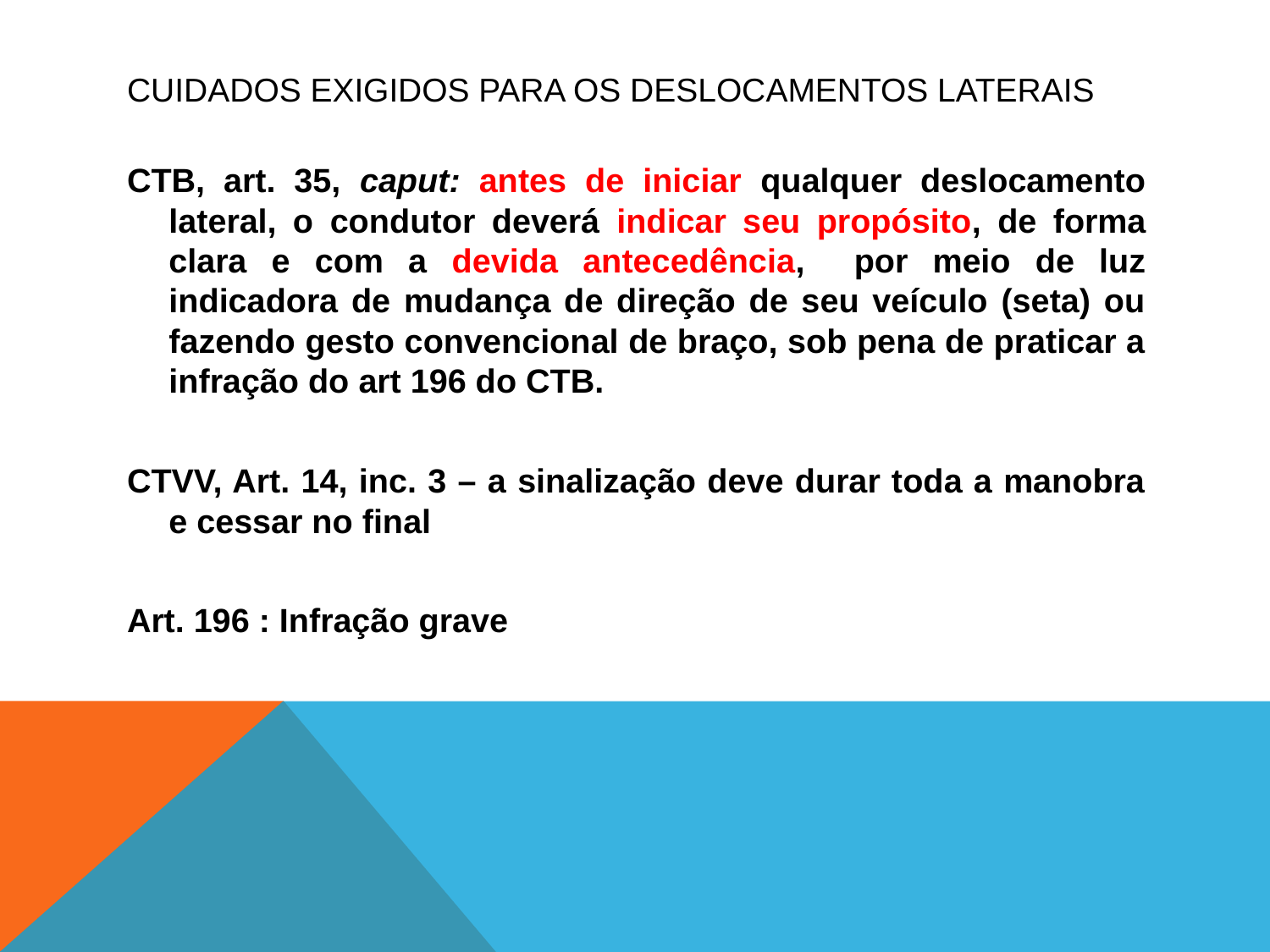

# CUIDADOS EXIGIDOS PARA OS DESLOCAMENTOS LATERAIS
CTB, art. 35, caput: antes de iniciar qualquer deslocamento lateral, o condutor deverá indicar seu propósito, de forma clara e com a devida antecedência,  por meio de luz indicadora de mudança de direção de seu veículo (seta) ou fazendo gesto convencional de braço, sob pena de praticar a infração do art 196 do CTB.

CTVV, Art. 14, inc. 3 – a sinalização deve durar toda a manobra e cessar no final

Art. 196 : Infração grave